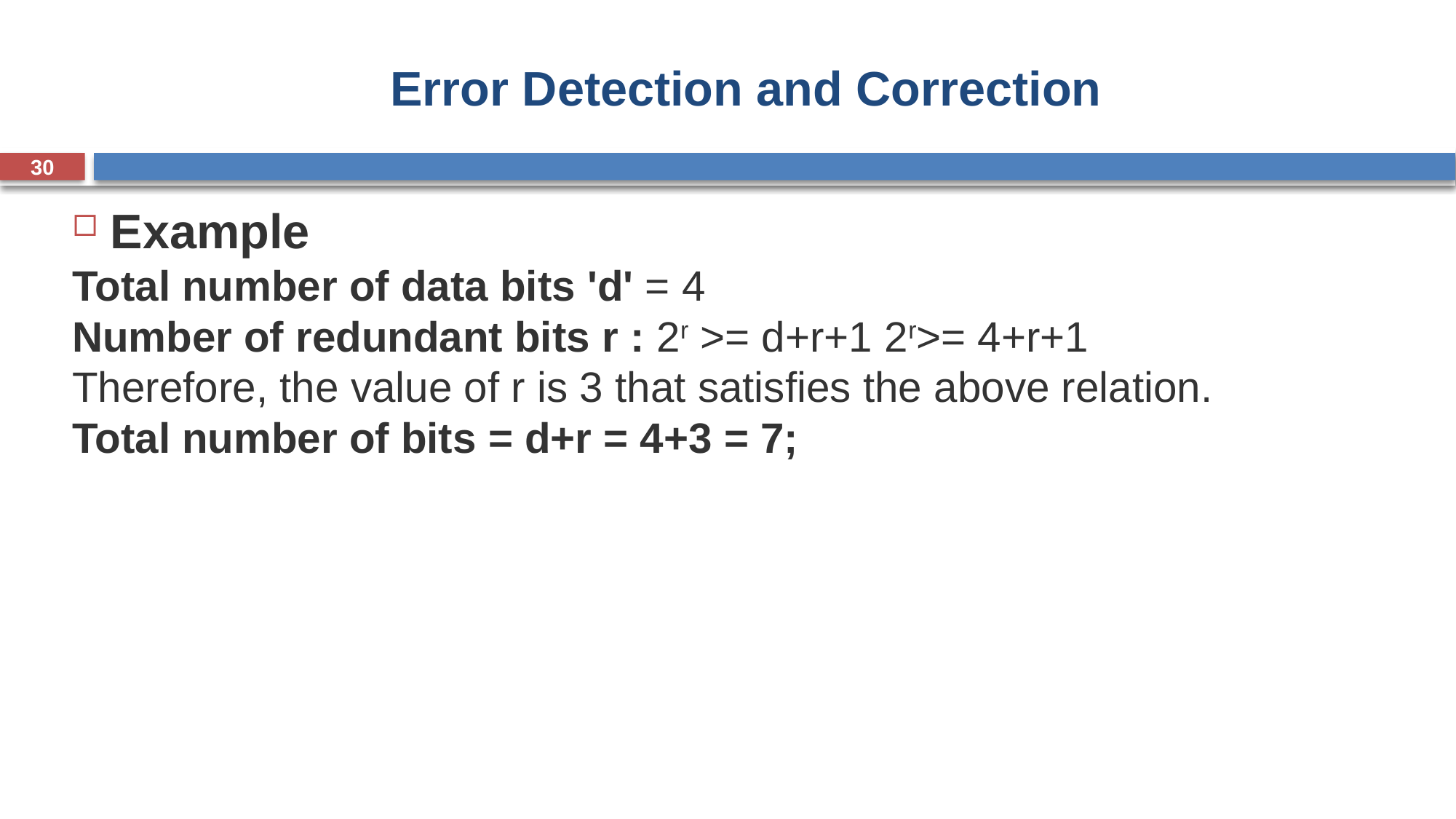

# Error Detection and Correction
30
Example
Total number of data bits 'd' = 4
Number of redundant bits r : 2r >= d+r+1 2r>= 4+r+1
Therefore, the value of r is 3 that satisfies the above relation.
Total number of bits = d+r = 4+3 = 7;